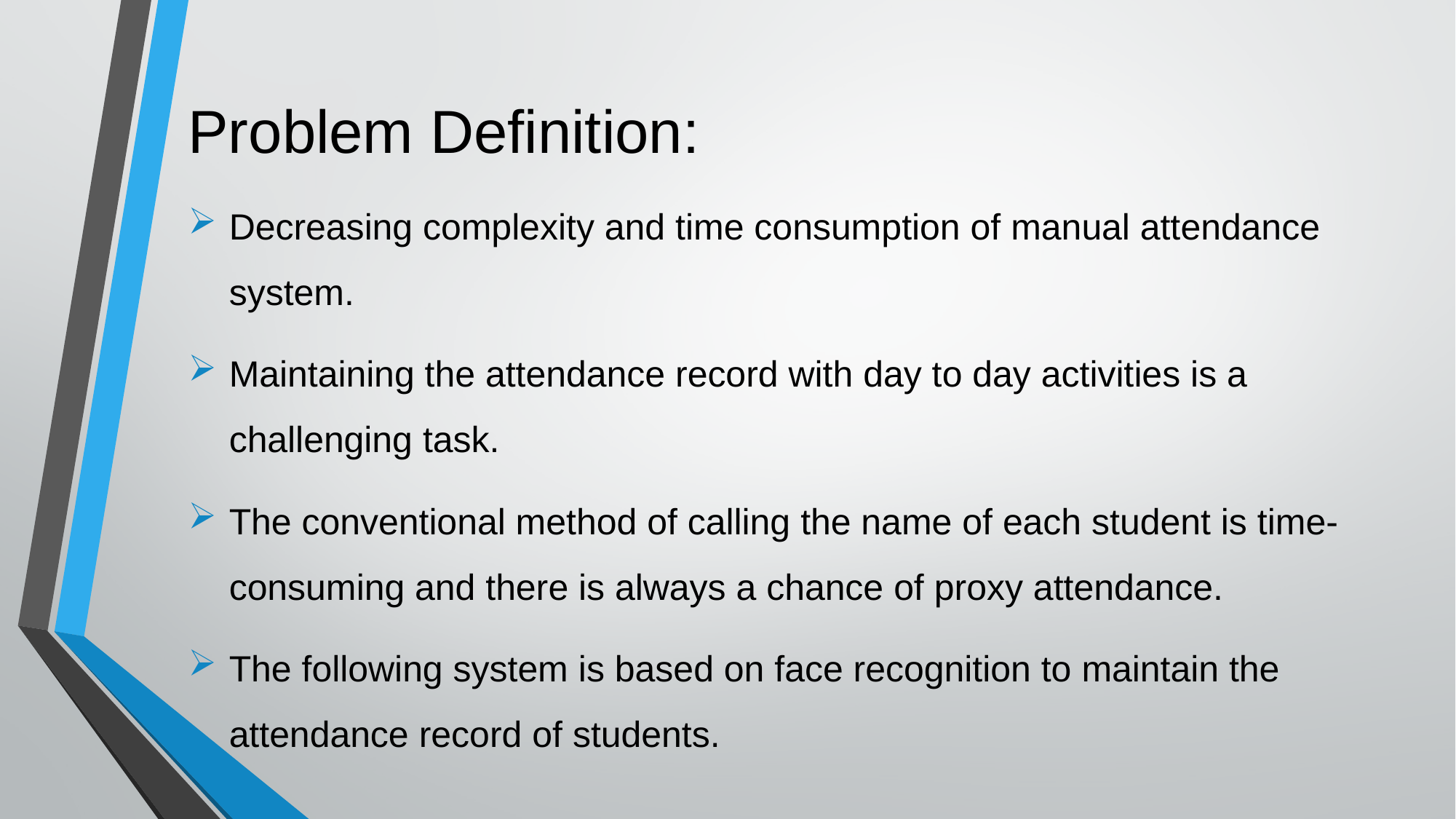

# Problem Definition:
Decreasing complexity and time consumption of manual attendance system.
Maintaining the attendance record with day to day activities is a challenging task.
The conventional method of calling the name of each student is time-consuming and there is always a chance of proxy attendance.
The following system is based on face recognition to maintain the attendance record of students.